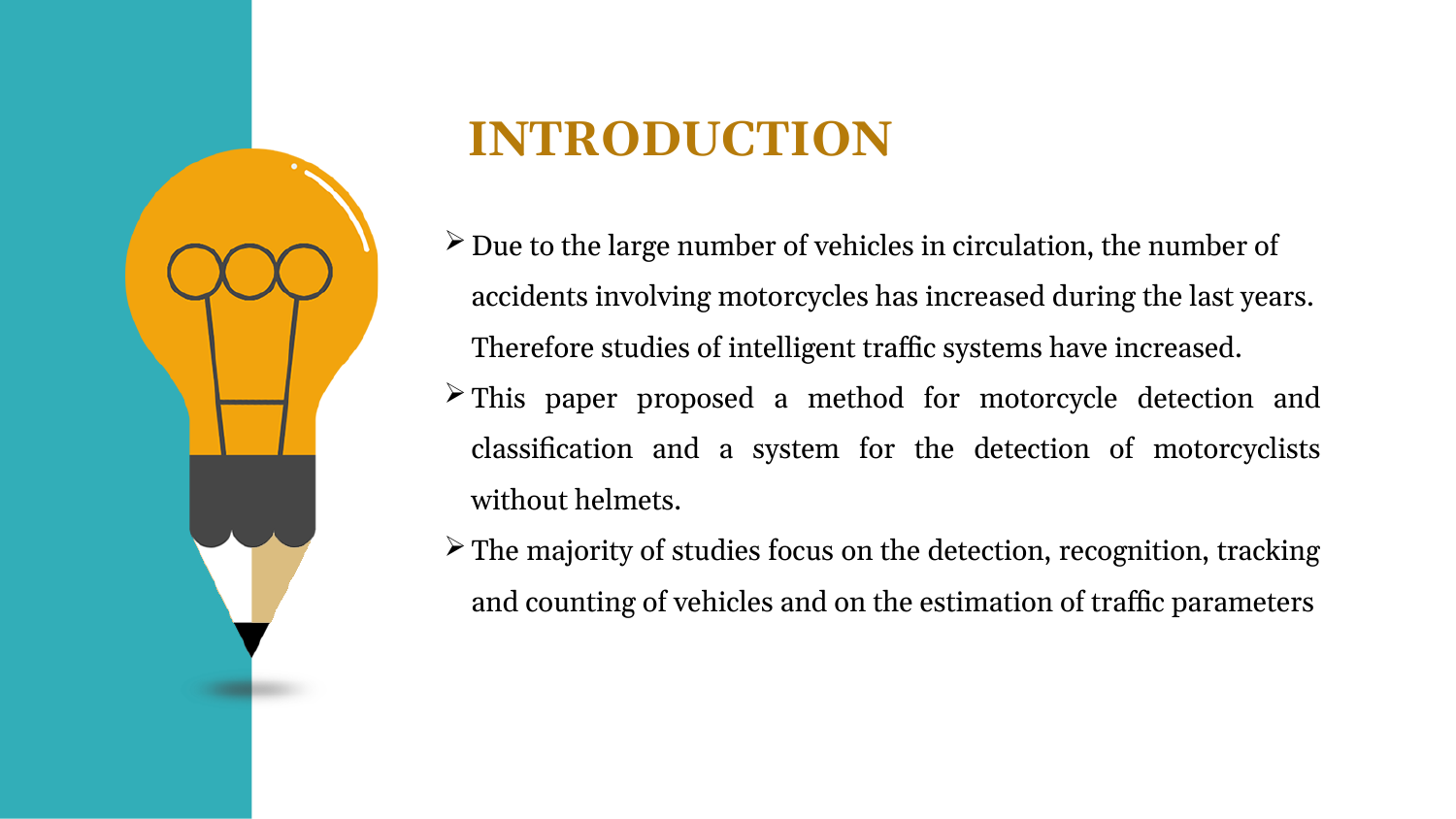

INTRODUCTION
Due to the large number of vehicles in circulation, the number of
    accidents involving motorcycles has increased during the last years.
    Therefore studies of intelligent traffic systems have increased.
This paper proposed a method for motorcycle detection and classification and a system for the detection of motorcyclists without helmets.
The majority of studies focus on the detection, recognition, tracking and counting of vehicles and on the estimation of traffic parameters